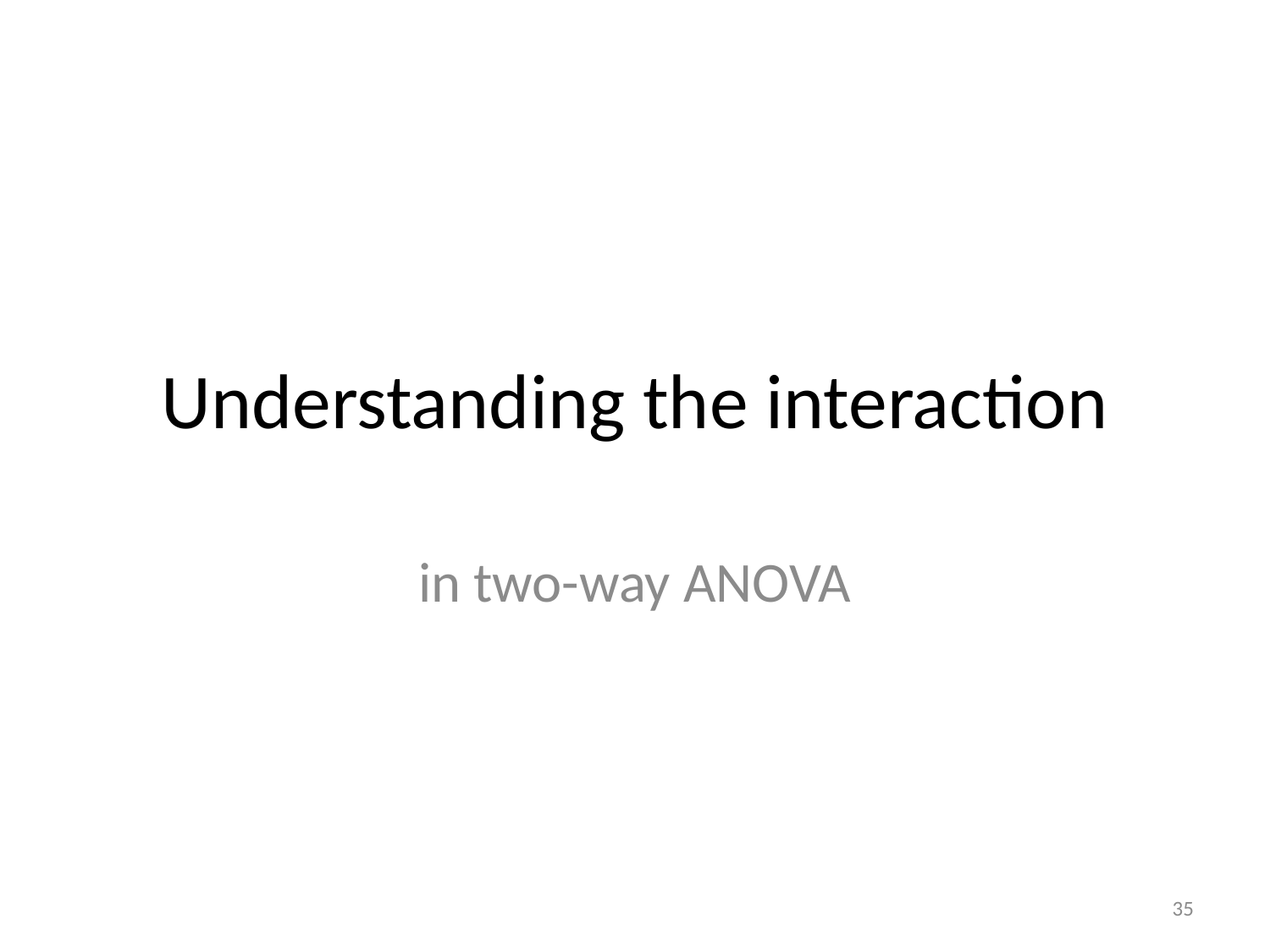

# Understanding the interaction
in two-way ANOVA
35